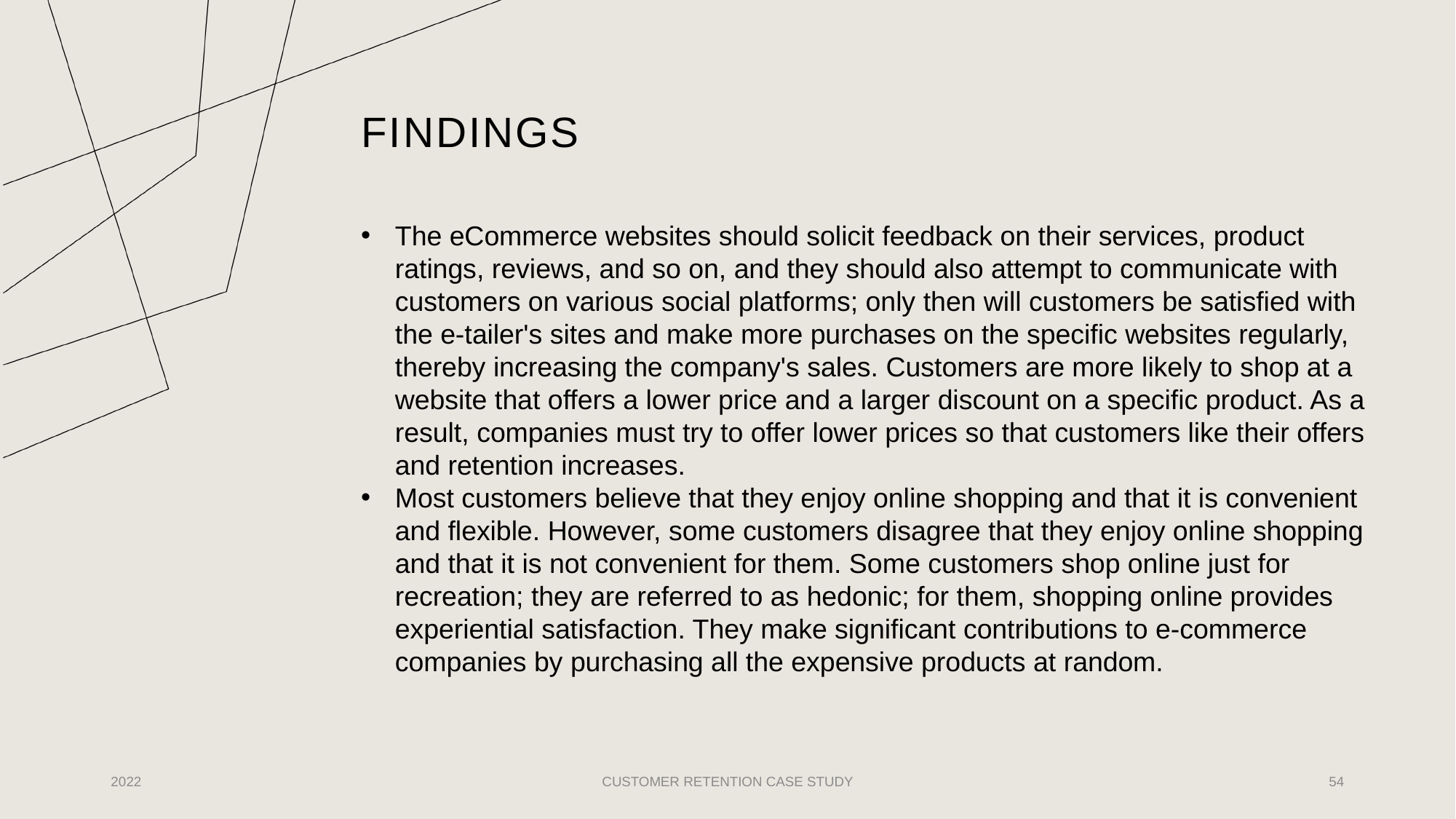

# findings
The eCommerce websites should solicit feedback on their services, product ratings, reviews, and so on, and they should also attempt to communicate with customers on various social platforms; only then will customers be satisfied with the e-tailer's sites and make more purchases on the specific websites regularly, thereby increasing the company's sales. Customers are more likely to shop at a website that offers a lower price and a larger discount on a specific product. As a result, companies must try to offer lower prices so that customers like their offers and retention increases.
Most customers believe that they enjoy online shopping and that it is convenient and flexible. However, some customers disagree that they enjoy online shopping and that it is not convenient for them. Some customers shop online just for recreation; they are referred to as hedonic; for them, shopping online provides experiential satisfaction. They make significant contributions to e-commerce companies by purchasing all the expensive products at random.
2022
CUSTOMER RETENTION CASE STUDY
54